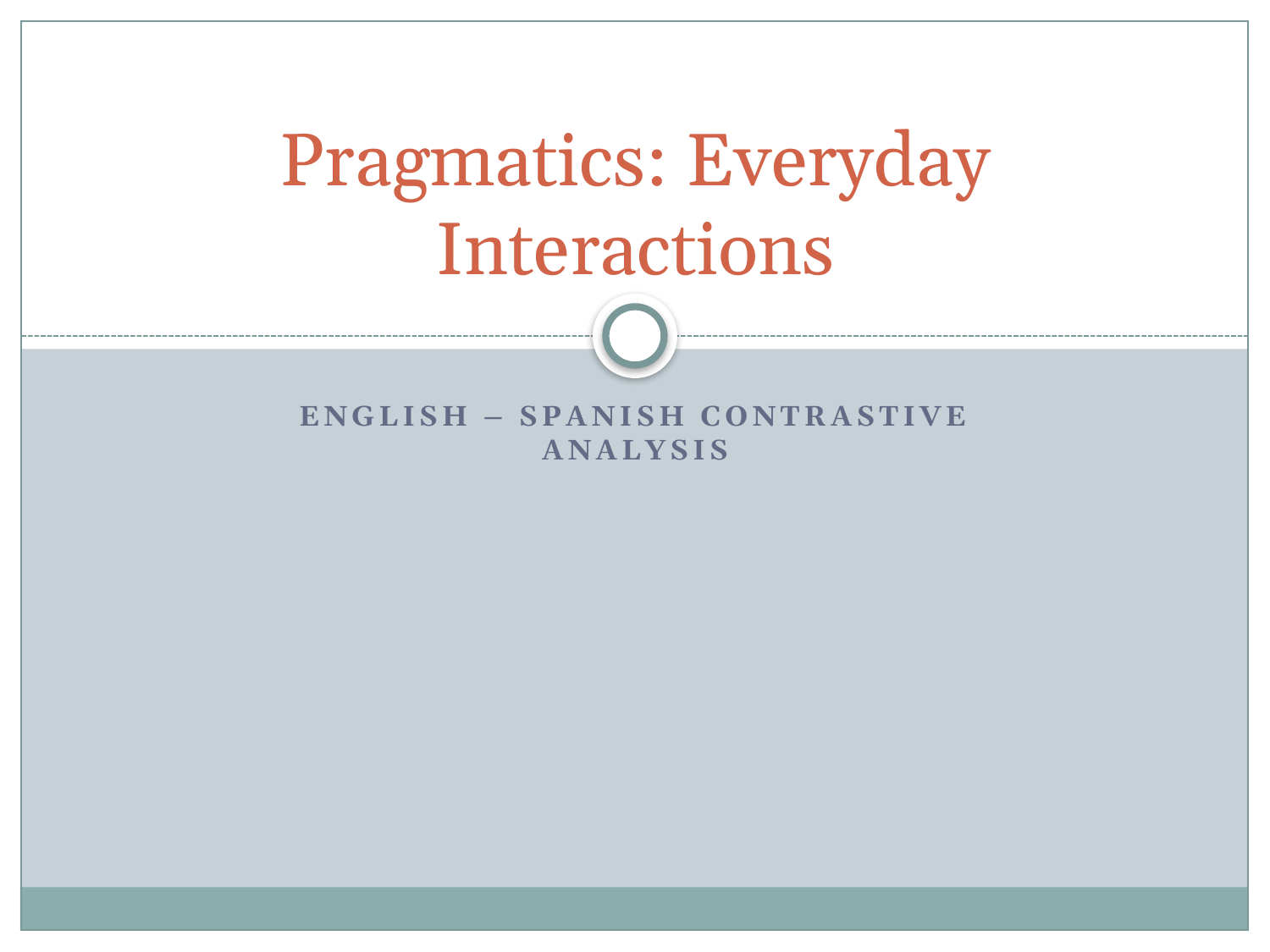

# Pragmatics: Everyday Interactions
English – Spanish Contrastive Analysis